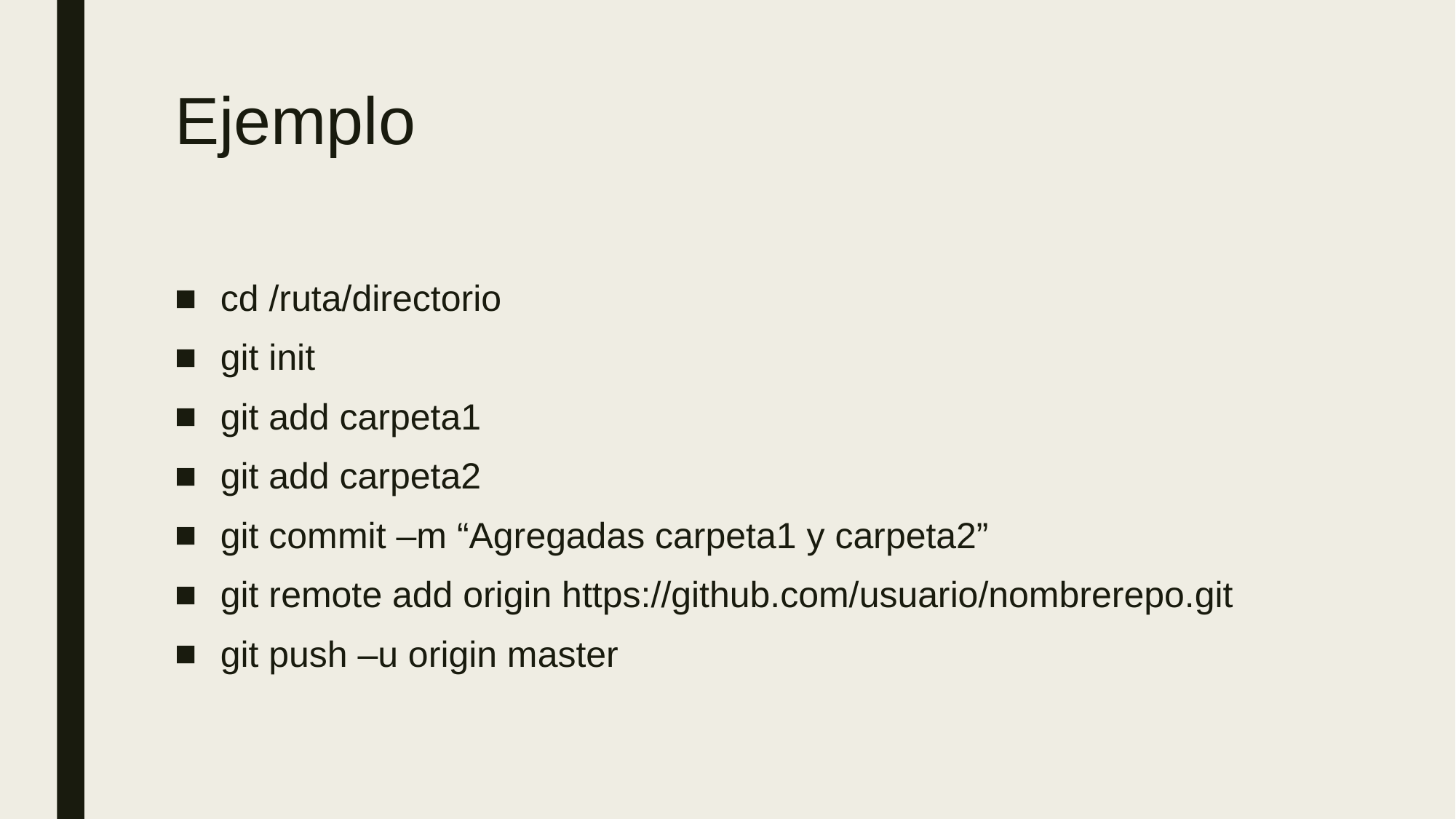

# Ejemplo
cd /ruta/directorio
git init
git add carpeta1
git add carpeta2
git commit –m “Agregadas carpeta1 y carpeta2”
git remote add origin https://github.com/usuario/nombrerepo.git
git push –u origin master